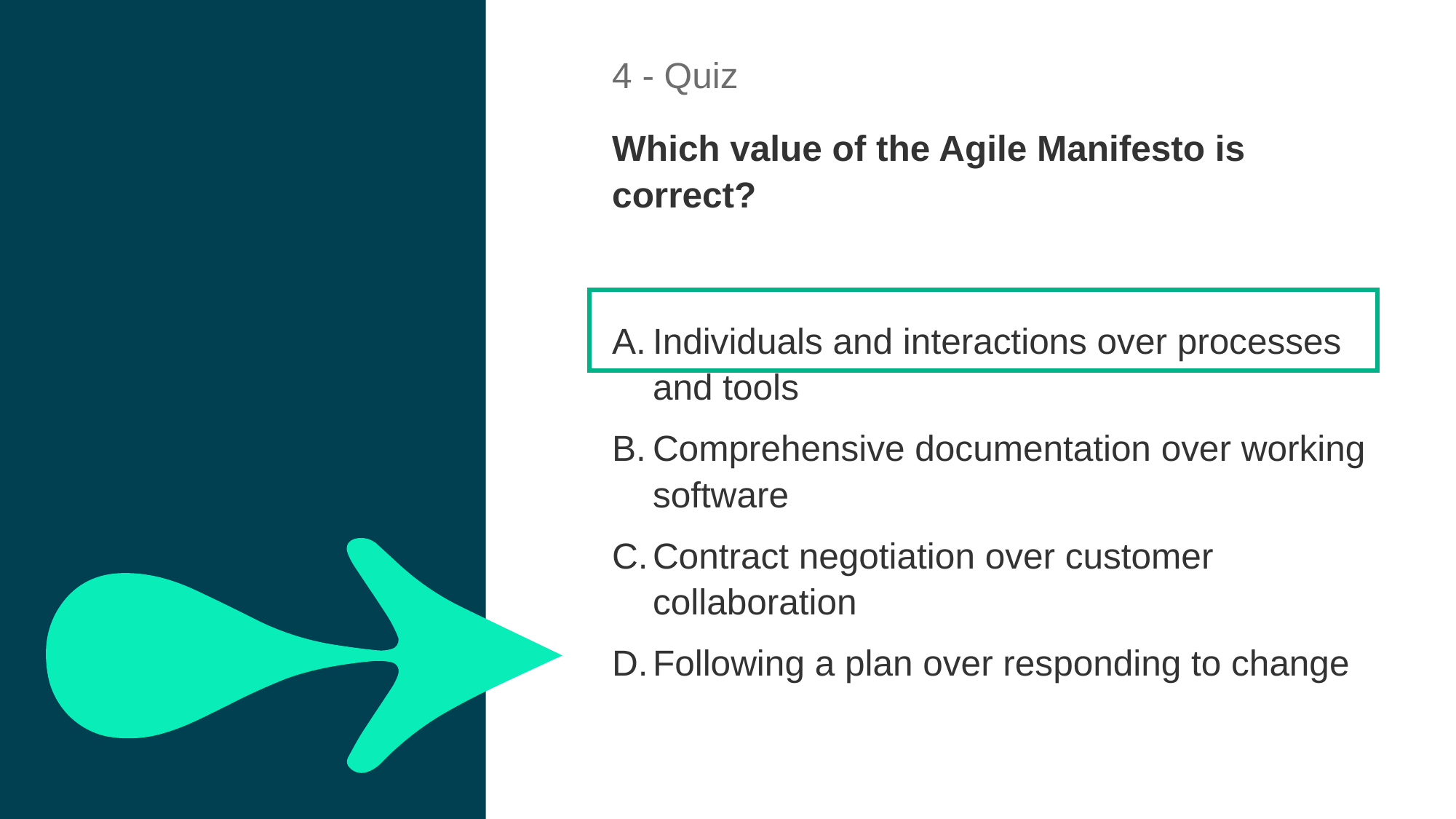

4 - Quiz
Which value of the Agile Manifesto is correct?
20sec
Individuals and interactions over processes and tools
Comprehensive documentation over working software
Contract negotiation over customer collaboration
Following a plan over responding to change